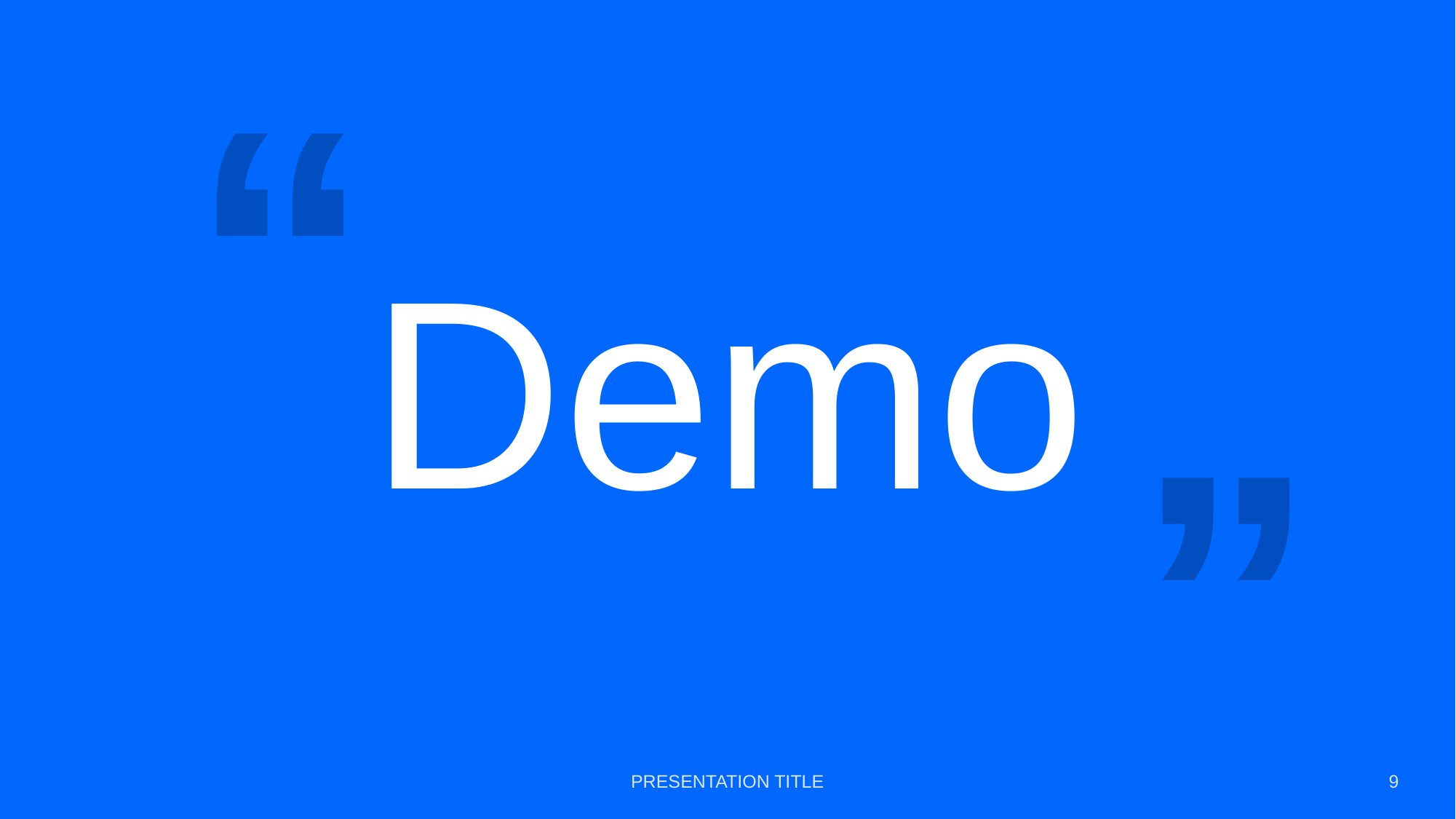

“
# Demo
”

PRESENTATION TITLE
9